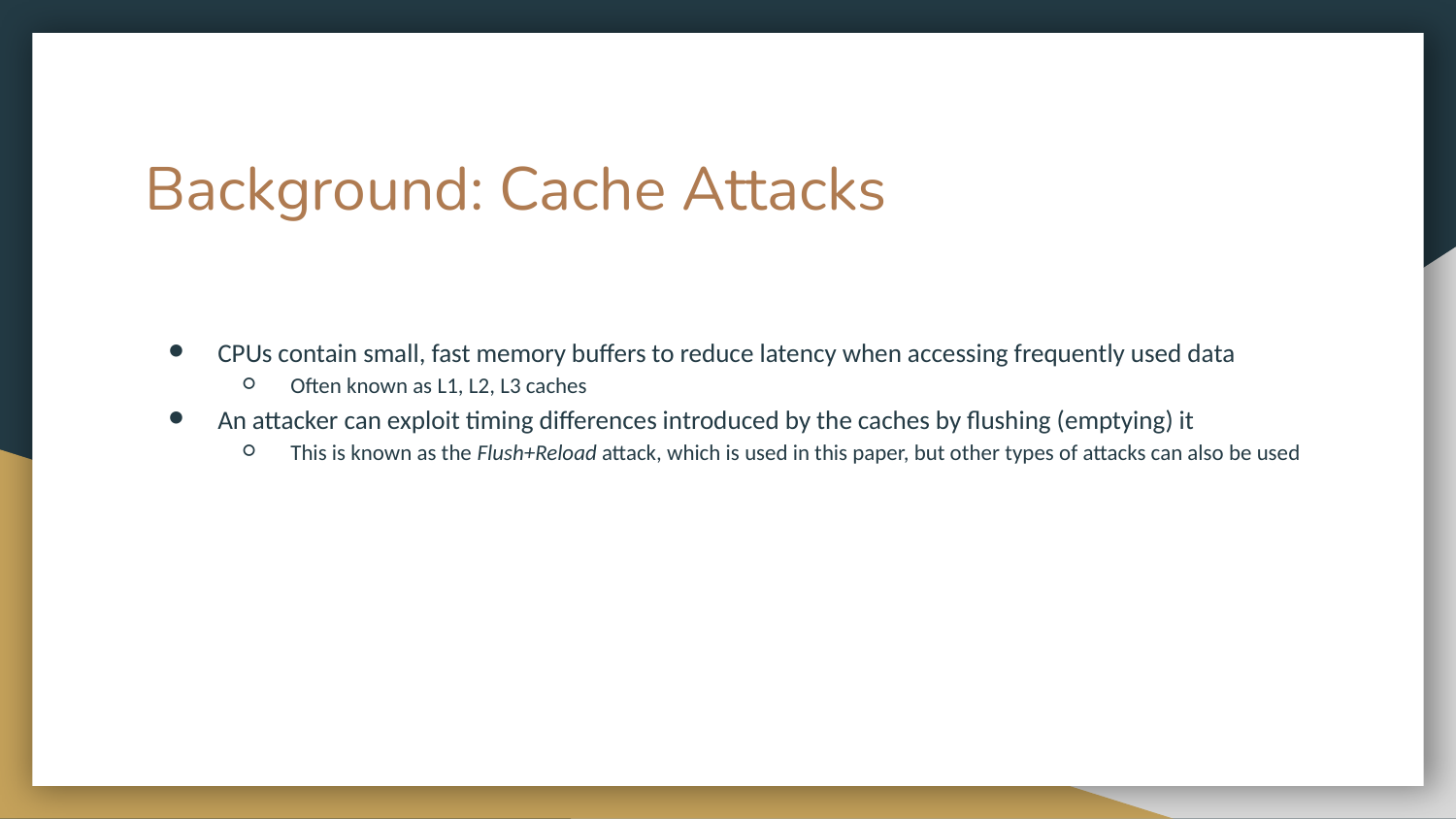

# Background: Cache Attacks
CPUs contain small, fast memory buffers to reduce latency when accessing frequently used data
Often known as L1, L2, L3 caches
An attacker can exploit timing differences introduced by the caches by flushing (emptying) it
This is known as the Flush+Reload attack, which is used in this paper, but other types of attacks can also be used